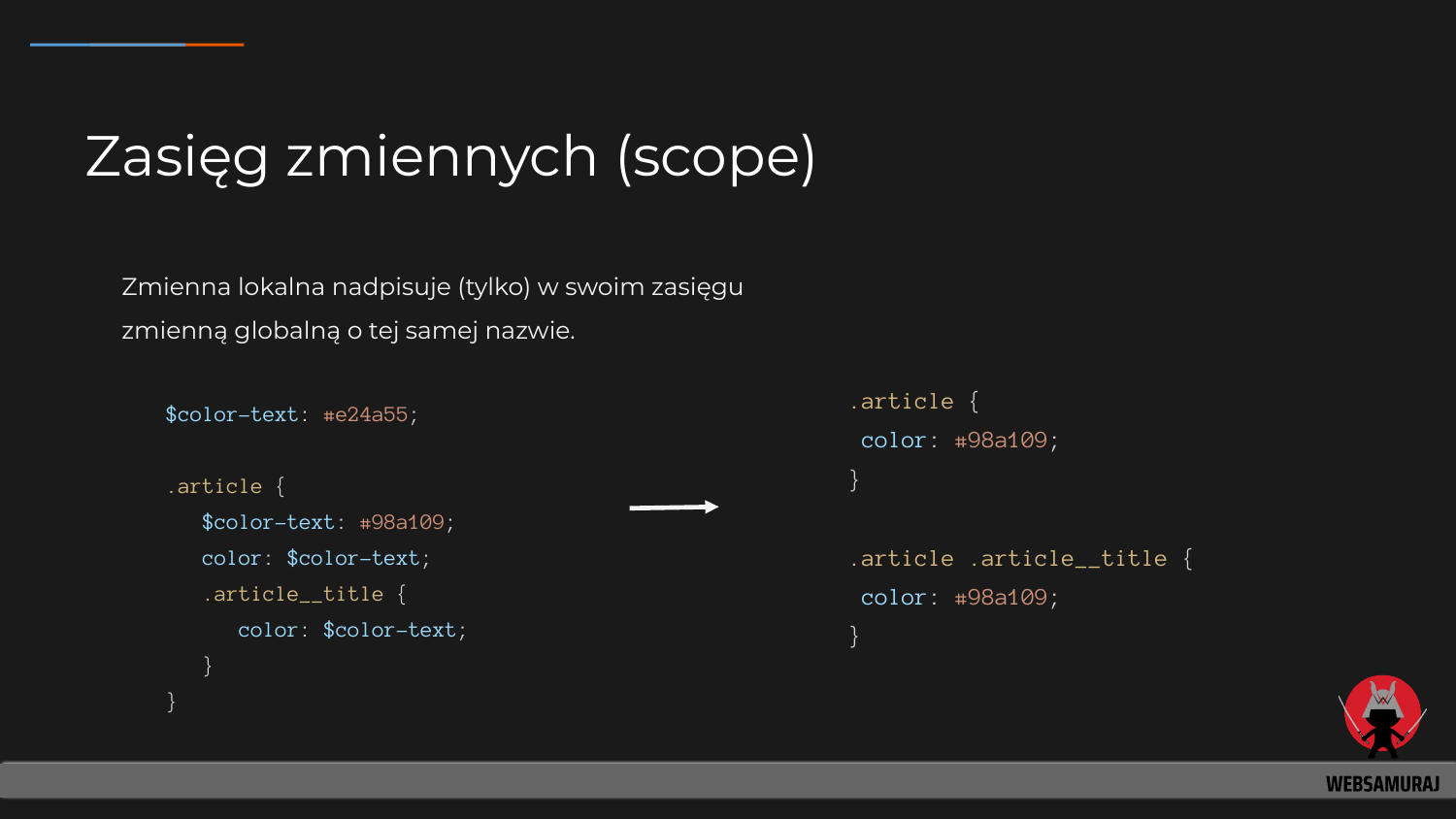

# Zasięg zmiennych (scope)
Zmienna lokalna nadpisuje (tylko) w swoim zasięgu zmienną globalną o tej samej nazwie.
.article {
 color: #98a109;
}

.article .article__title {
 color: #98a109;
}

$color-text: #e24a55;

.article {
   $color-text: #98a109;
   color: $color-text;
   .article__title {
      color: $color-text;
   }
}